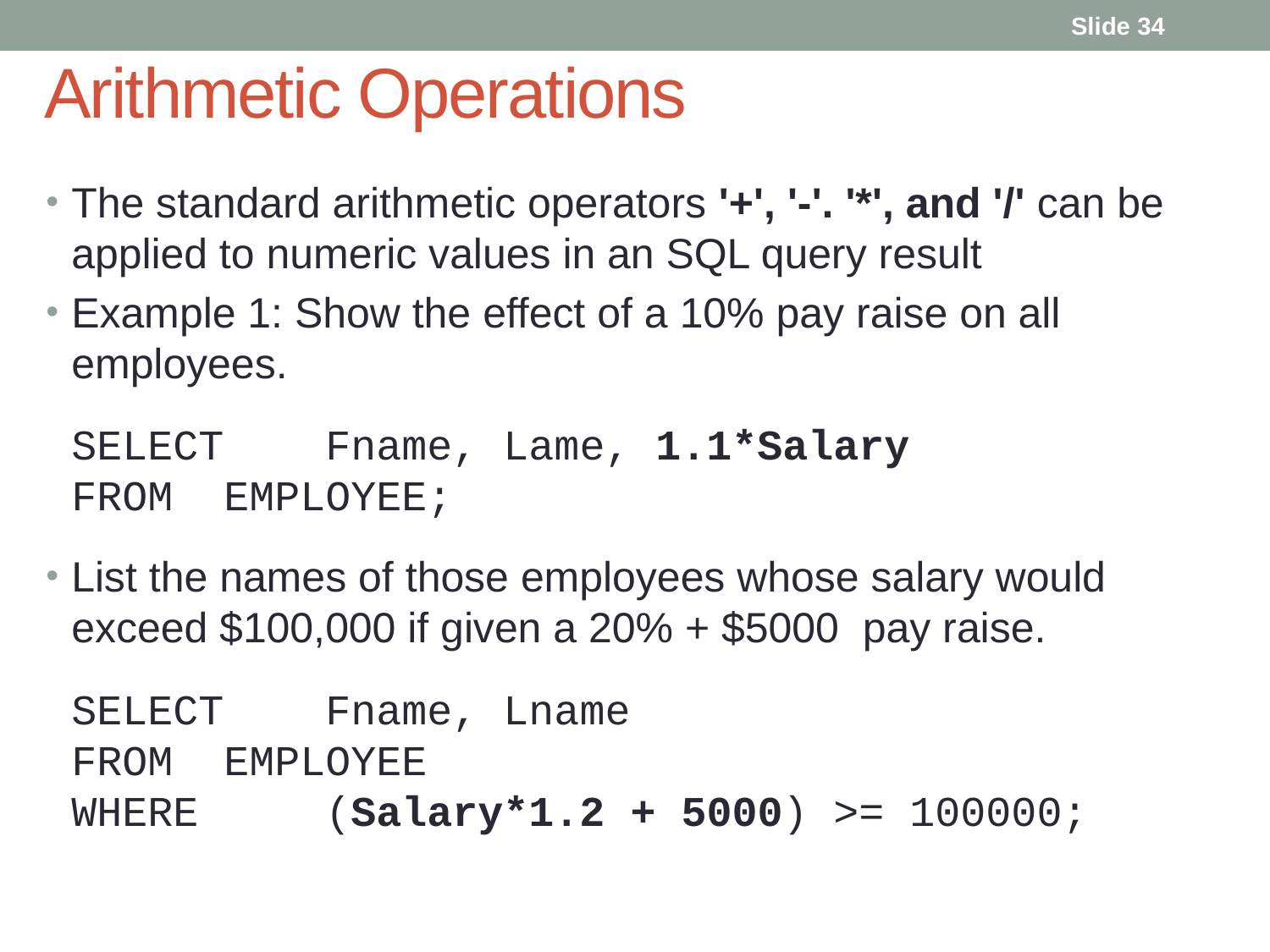

Slide 34
# Arithmetic Operations
The standard arithmetic operators '+', '-'. '*', and '/' can be applied to numeric values in an SQL query result
Example 1: Show the effect of a 10% pay raise on all employees.

	SELECT 	Fname, Lame, 1.1*Salary
FROM	 EMPLOYEE;

List the names of those employees whose salary would exceed $100,000 if given a 20% + $5000  pay raise.

	SELECT 	Fname, Lname
FROM	 EMPLOYEE
WHERE	(Salary*1.2 + 5000) >= 100000;